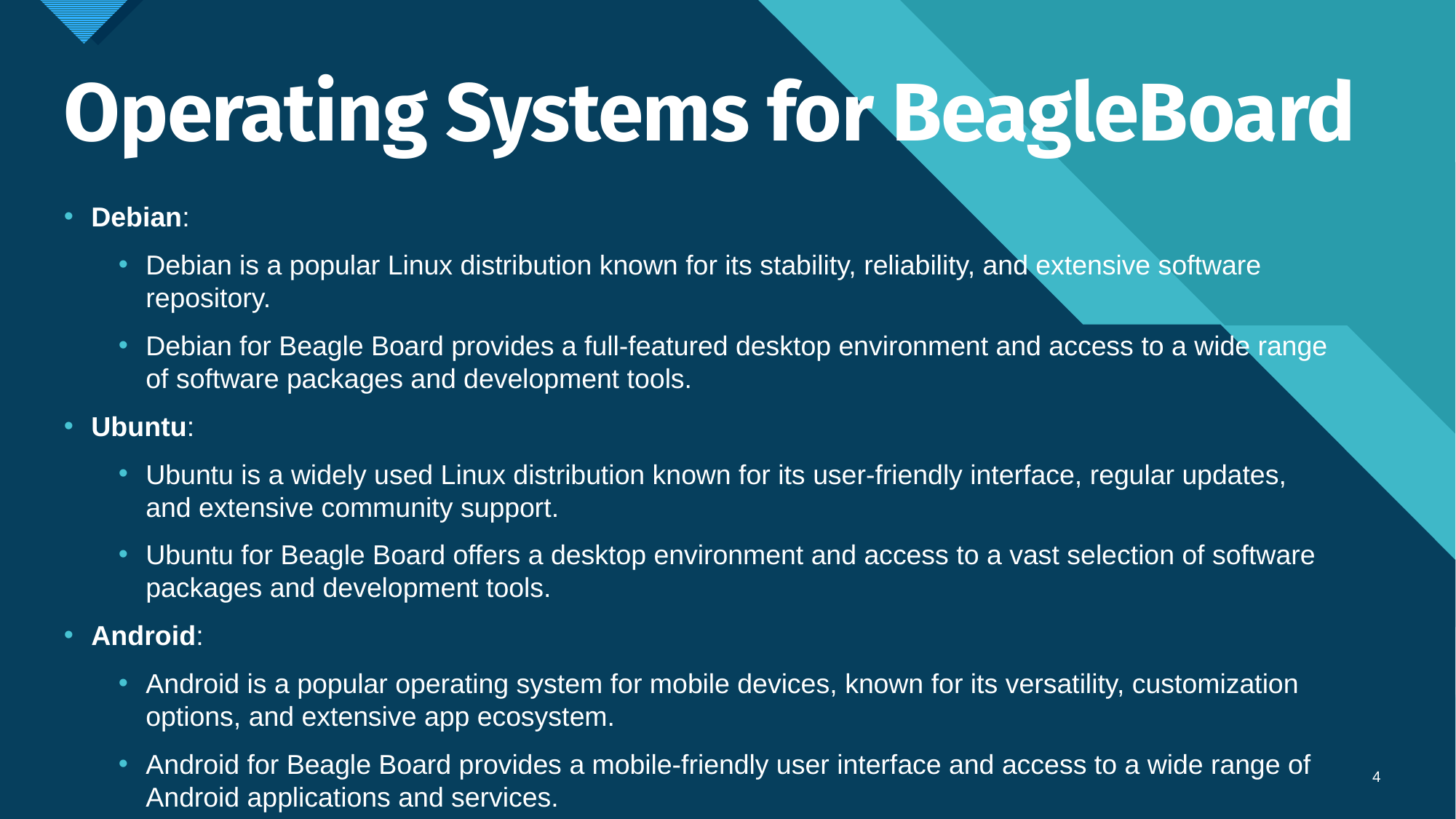

# Operating Systems for BeagleBoard
Debian:
Debian is a popular Linux distribution known for its stability, reliability, and extensive software repository.
Debian for Beagle Board provides a full-featured desktop environment and access to a wide range of software packages and development tools.
Ubuntu:
Ubuntu is a widely used Linux distribution known for its user-friendly interface, regular updates, and extensive community support.
Ubuntu for Beagle Board offers a desktop environment and access to a vast selection of software packages and development tools.
Android:
Android is a popular operating system for mobile devices, known for its versatility, customization options, and extensive app ecosystem.
Android for Beagle Board provides a mobile-friendly user interface and access to a wide range of Android applications and services.
4